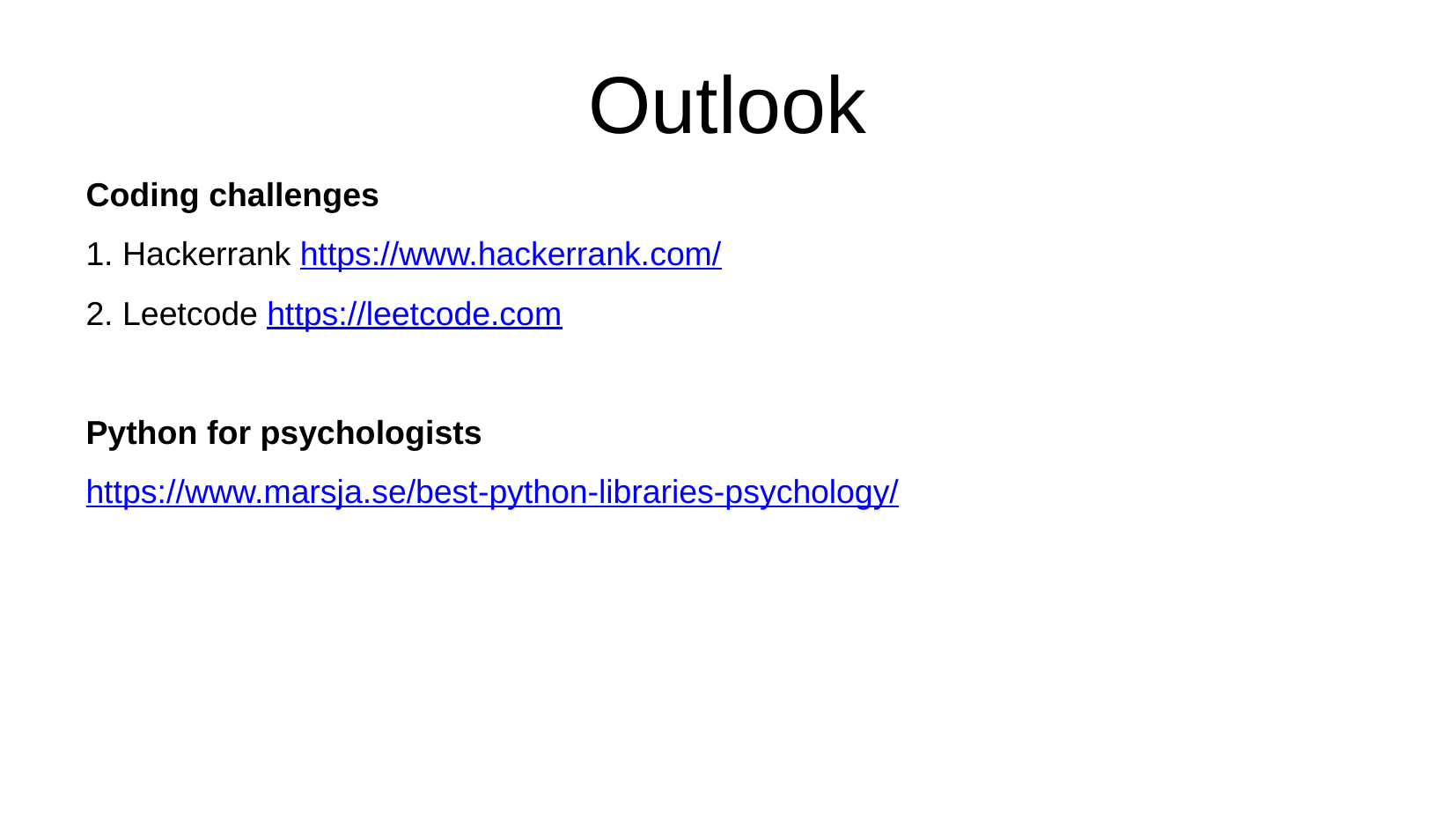

Outlook
Coding challenges
1. Hackerrank https://www.hackerrank.com/
2. Leetcode https://leetcode.com

Python for psychologists
https://www.marsja.se/best-python-libraries-psychology/